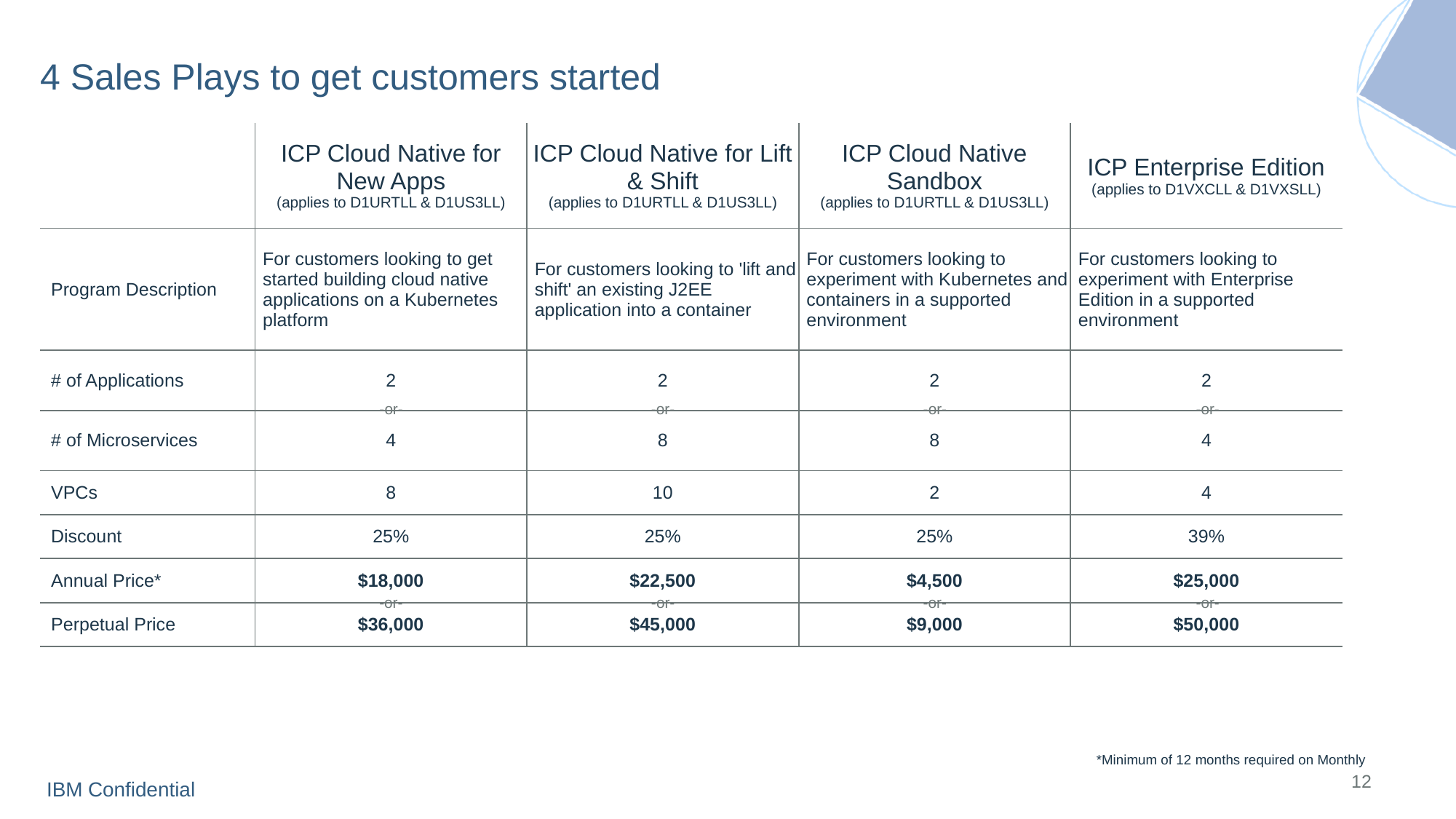

# 4 Sales Plays to get customers started
|  | ICP Cloud Native for New Apps (applies to D1URTLL & D1US3LL) | ICP Cloud Native for Lift & Shift (applies to D1URTLL & D1US3LL) | ICP Cloud Native Sandbox (applies to D1URTLL & D1US3LL) | ICP Enterprise Edition (applies to D1VXCLL & D1VXSLL) |
| --- | --- | --- | --- | --- |
| Program Description | For customers looking to get started building cloud native applications on a Kubernetes platform | For customers looking to 'lift and shift' an existing J2EE application into a container | For customers looking to experiment with Kubernetes and containers in a supported environment | For customers looking to experiment with Enterprise Edition in a supported environment |
| # of Applications | 2 | 2 | 2 | 2 |
| # of Microservices | 4 | 8 | 8 | 4 |
| VPCs | 8 | 10 | 2 | 4 |
| Discount | 25% | 25% | 25% | 39% |
| Annual Price\* | $18,000 | $22,500 | $4,500 | $25,000 |
| Perpetual Price | $36,000 | $45,000 | $9,000 | $50,000 |
-or-
-or-
-or-
-or-
-or-
-or-
-or-
-or-
*Minimum of 12 months required on Monthly
12